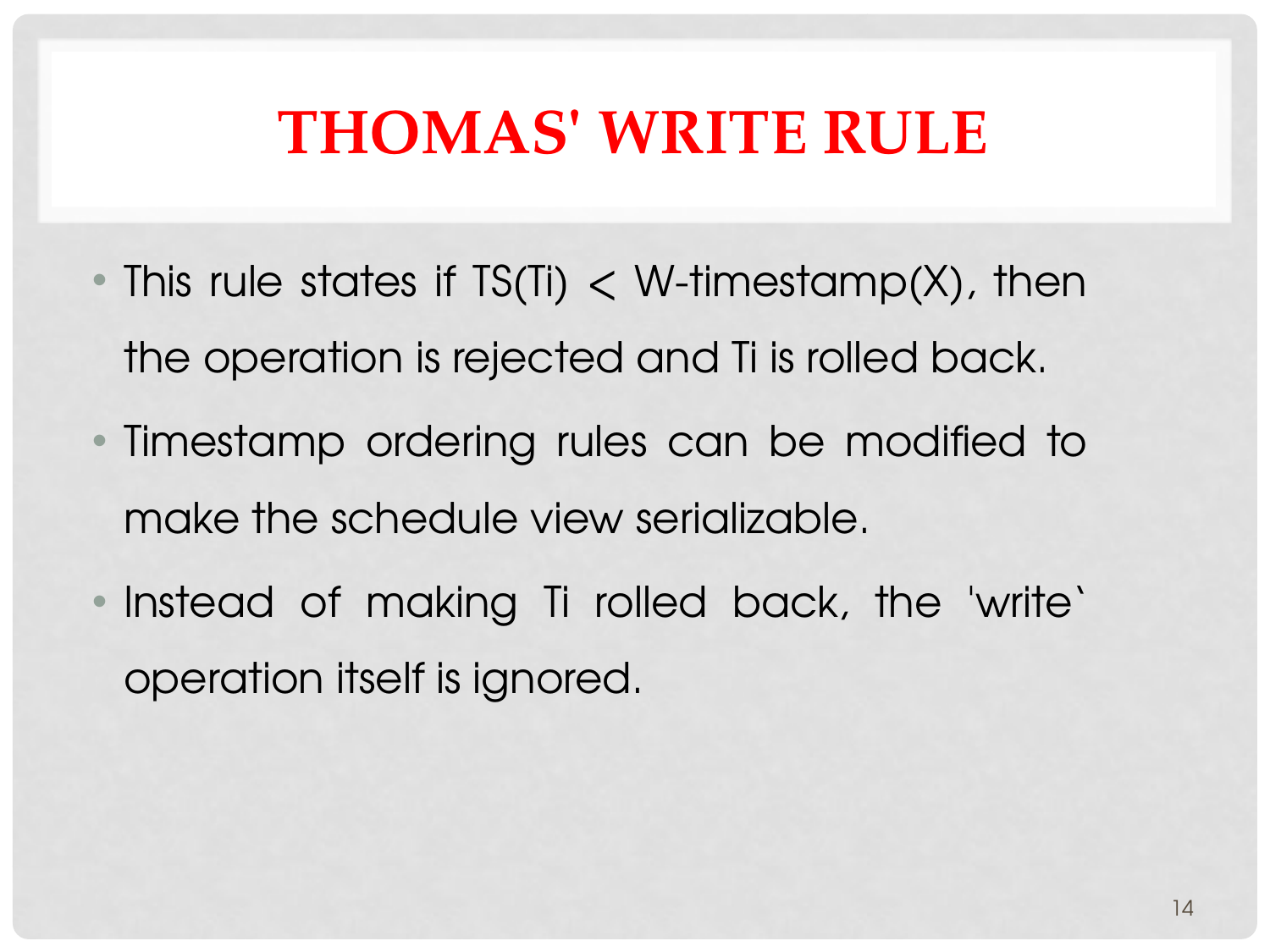

# Thomas' Write Rule
This rule states if TS(Ti) < W-timestamp(X), then the operation is rejected and Ti is rolled back.
Timestamp ordering rules can be modified to make the schedule view serializable.
Instead of making Ti rolled back, the 'write‘ operation itself is ignored.
14